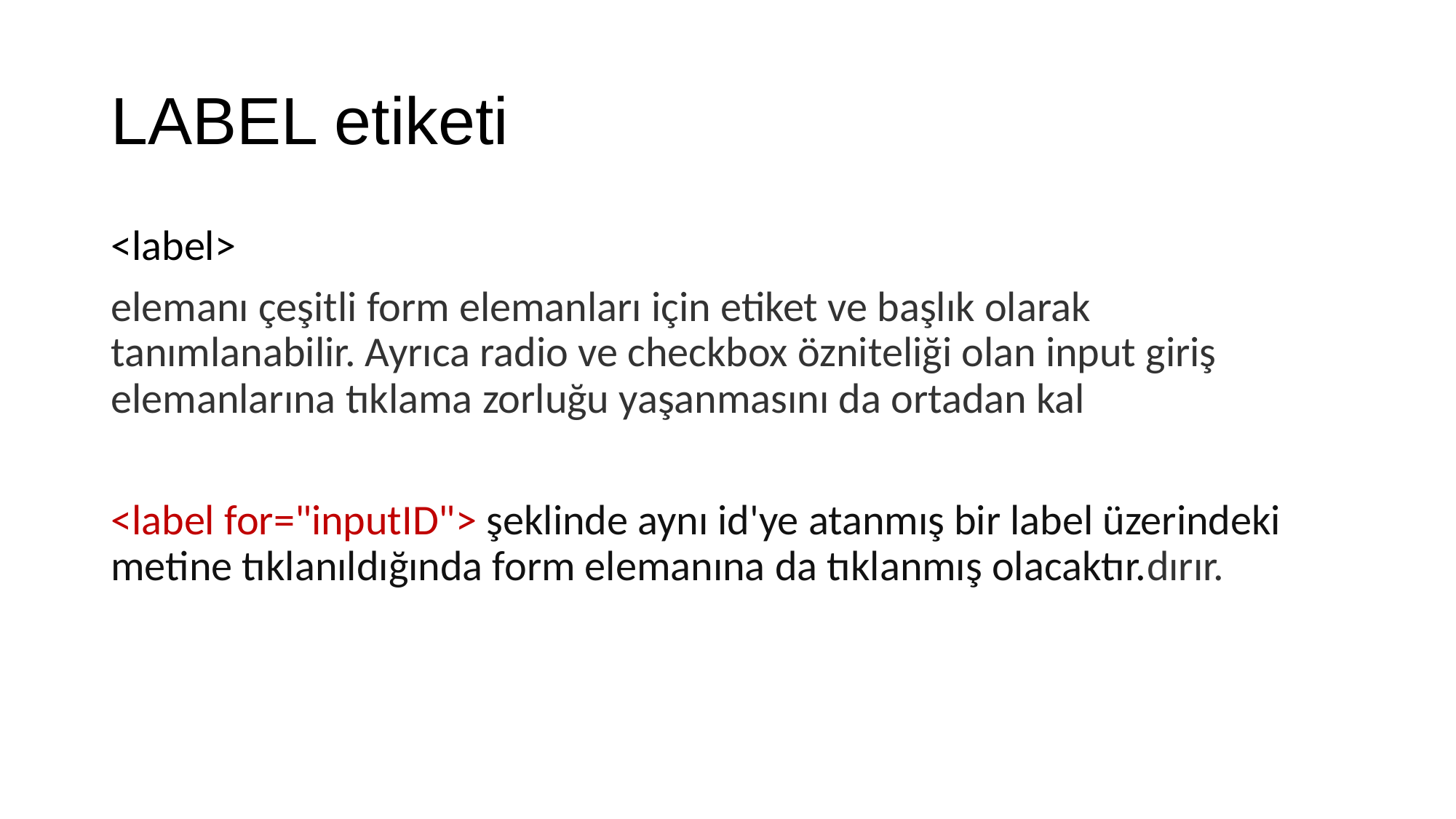

# LABEL etiketi
<label>
elemanı çeşitli form elemanları için etiket ve başlık olarak tanımlanabilir. Ayrıca radio ve checkbox özniteliği olan input giriş elemanlarına tıklama zorluğu yaşanmasını da ortadan kal

<label for="inputID"> şeklinde aynı id'ye atanmış bir label üzerindeki metine tıklanıldığında form elemanına da tıklanmış olacaktır.dırır.